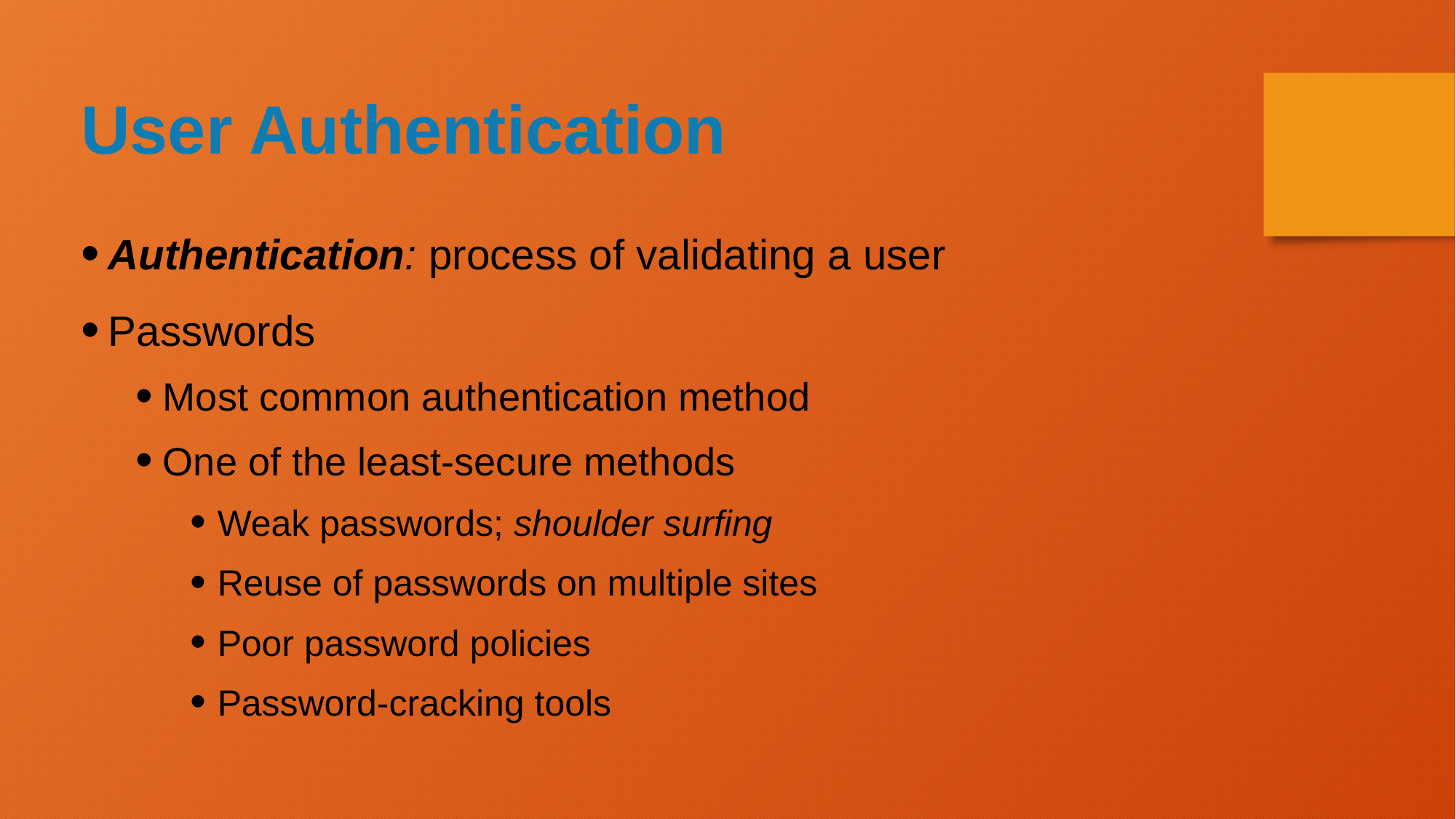

User Authentication
Authentication: process of validating a user
Passwords
Most common authentication method
One of the least-secure methods
Weak passwords; shoulder surfing
Reuse of passwords on multiple sites
Poor password policies
Password-cracking tools